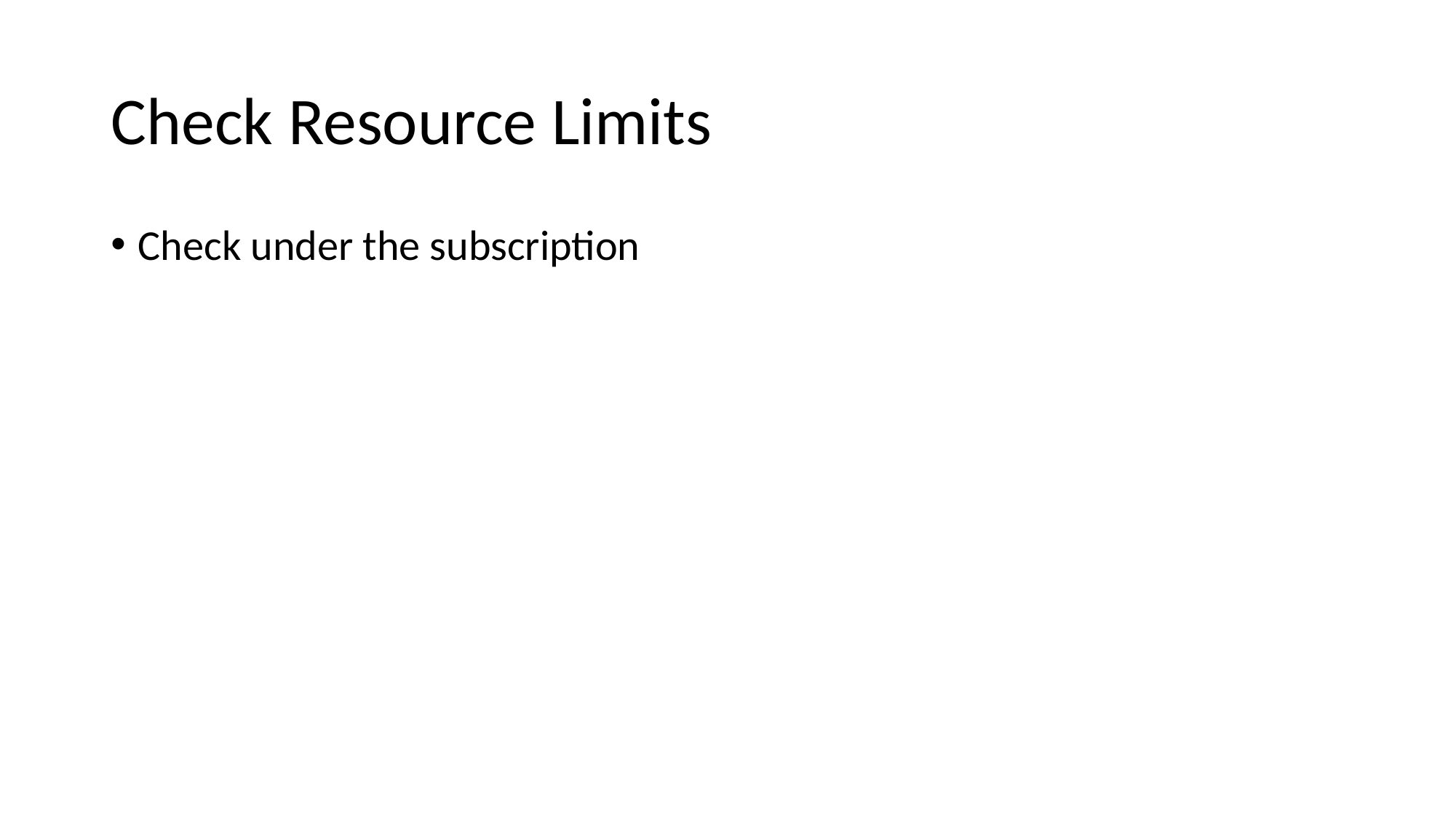

# Check Resource Limits
Check under the subscription